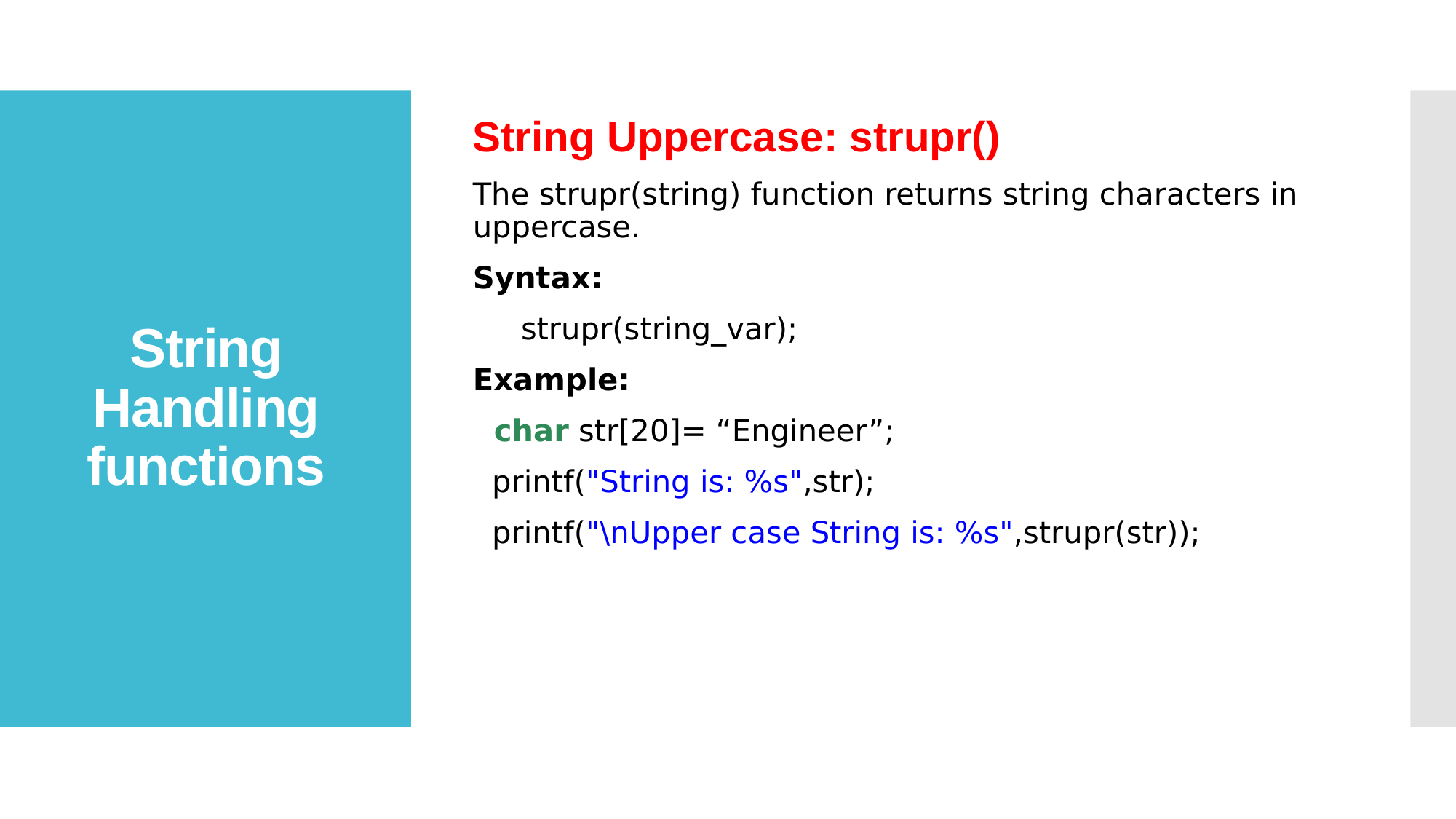

String Uppercase: strupr()
The strupr(string) function returns string characters in uppercase.
Syntax:
     strupr(string_var);
Example:
  char str[20]= “Engineer”;
  printf("String is: %s",str);
  printf("\nUpper case String is: %s",strupr(str));

# String Handling functions